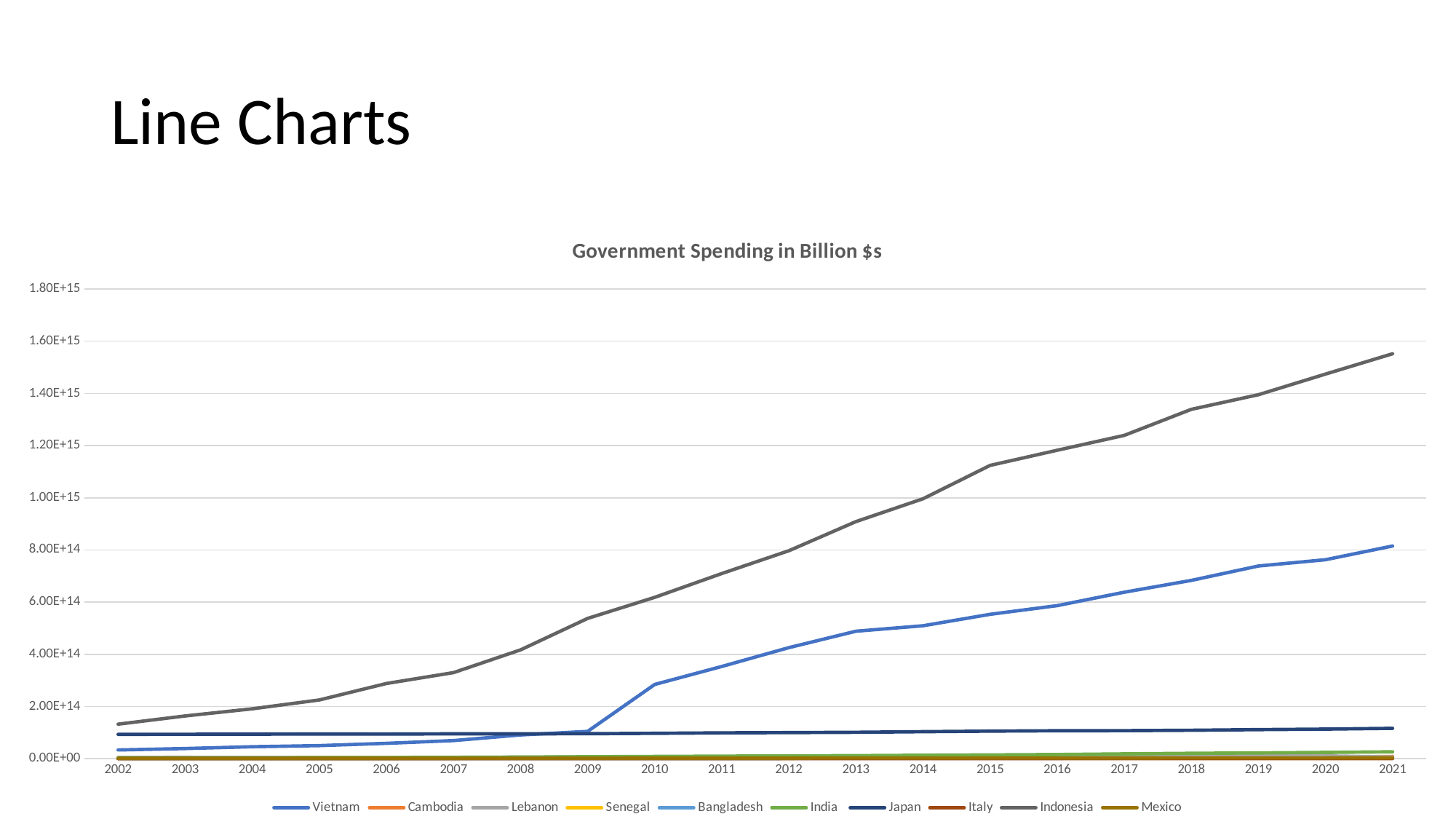

# Line Charts

### Chart: Government Spending in Billion $s

| Category | Vietnam | Cambodia | Lebanon | Senegal | Bangladesh | India  | Japan | Italy | Indonesia | Mexico |
|---|---|---|---|---|---|---|---|---|---|---|
| 2002 | 33390000000000.0 | 913200000000.0 | 4938000000000.0 | 591800000000.0 | 157900000000.0 | 2820000000000.0 | 93230000000000.0 | 250400000000.0 | 132200000000000.0 | 773700000000.0 |
| 2003 | 38770000000000.0 | 975000000000.0 | 5036000000000.0 | 612100000000.0 | 178600000000.0 | 3037000000000.0 | 93460000000000.0 | 264600000000.0 | 163700000000000.0 | 868200000000.0 |
| 2004 | 45720000000000.0 | 961200000000.0 | 4609000000000.0 | 673800000000.0 | 198300000000.0 | 3315000000000.0 | 93830000000000.0 | 278300000000.0 | 191100000000000.0 | 925900000000.0 |
| 2005 | 49950000000000.0 | 1048000000000.0 | 4712000000000.0 | 722600000000.0 | 221200000000.0 | 3765000000000.0 | 94490000000000.0 | 293000000000.0 | 225000000000000.0 | 1006000000000.0 |
| 2006 | 58730000000000.0 | 1033000000000.0 | 4822000000000.0 | 786500000000.0 | 262400000000.0 | 4171000000000.0 | 94160000000000.0 | 302500000000.0 | 288100000000000.0 | 1100000000000.0 |
| 2007 | 69250000000000.0 | 2008000000000.0 | 5137000000000.0 | 910100000000.0 | 294700000000.0 | 4831000000000.0 | 95100000000000.0 | 307300000000.0 | 329800000000000.0 | 1197000000000.0 |
| 2008 | 90900000000000.0 | 2365000000000.0 | 5882000000000.0 | 961300000000.0 | 325500000000.0 | 5811000000000.0 | 95140000000000.0 | 320300000000.0 | 416900000000000.0 | 1326000000000.0 |
| 2009 | 104500000000000.0 | 2653000000000.0 | 6889000000000.0 | 1030000000000.0 | 359100000000.0 | 7296000000000.0 | 95690000000000.0 | 326200000000.0 | 537600000000000.0 | 1449000000000.0 |
| 2010 | 284500000000000.0 | 2985000000000.0 | 7082000000000.0 | 1130000000000.0 | 404800000000.0 | 8404000000000.0 | 97080000000000.0 | 331200000000.0 | 618200000000000.0 | 1573000000000.0 |
| 2011 | 353300000000000.0 | 3134000000000.0 | 7565000000000.0 | 1245000000000.0 | 466800000000.0 | 9684000000000.0 | 98920000000000.0 | 326700000000.0 | 709500000000000.0 | 1727000000000.0 |
| 2012 | 425500000000000.0 | 3277000000000.0 | 9071000000000.0 | 1314000000000.0 | 531800000000.0 | 10620000000000.0 | 99880000000000.0 | 321800000000.0 | 796800000000000.0 | 1890000000000.0 |
| 2013 | 488400000000000.0 | 3442000000000.0 | 9136000000000.0 | 1364000000000.0 | 613400000000.0 | 11570000000000.0 | 101000000000000.0 | 319400000000.0 | 908600000000000.0 | 1984000000000.0 |
| 2014 | 509400000000000.0 | 3705000000000.0 | 9241000000000.0 | 1440000000000.0 | 717200000000.0 | 13020000000000.0 | 103400000000000.0 | 318000000000.0 | 996200000000000.0 | 2132000000000.0 |
| 2015 | 553100000000000.0 | 3963000000000.0 | 9432000000000.0 | 1503000000000.0 | 819200000000.0 | 14360000000000.0 | 105500000000000.0 | 316300000000.0 | 1124000000000000.0 | 2288000000000.0 |
| 2016 | 586400000000000.0 | 4233000000000.0 | 10010000000000.0 | 1583000000000.0 | 1218000000000.0 | 15870000000000.0 | 107000000000000.0 | 322700000000.0 | 1182000000000000.0 | 2418000000000.0 |
| 2017 | 637900000000000.0 | 4602000000000.0 | 10560000000000.0 | 1662000000000.0 | 1400000000000.0 | 18400000000000.0 | 107400000000000.0 | 327000000000.0 | 1239000000000000.0 | 2548000000000.0 |
| 2018 | 683100000000000.0 | 4904000000000.0 | 12690000000000.0 | 1770000000000.0 | 1573000000000.0 | 20460000000000.0 | 108900000000000.0 | 334500000000.0 | 1339000000000000.0 | 2722000000000.0 |
| 2019 | 738300000000000.0 | 5288000000000.0 | 12530000000000.0 | 1921000000000.0 | 1841000000000.0 | 22010000000000.0 | 111300000000000.0 | 334500000000.0 | 1395000000000000.0 | 2785000000000.0 |
| 2020 | 762500000000000.0 | 5703000000000.0 | 10690000000000.0 | 2073000000000.0 | 1893000000000.0 | 23930000000000.0 | 113200000000000.0 | 343600000000.0 | 1474000000000000.0 | 2943000000000.0 |
| 2021 | 815000000000000.0 | 8450000000000.0 | 6418000000000.0 | 2235000000000.0 | 2077000000000.0 | 26340000000000.0 | 116200000000000.0 | 352700000000.0 | 1552000000000000.0 | 3107000000000.0 |